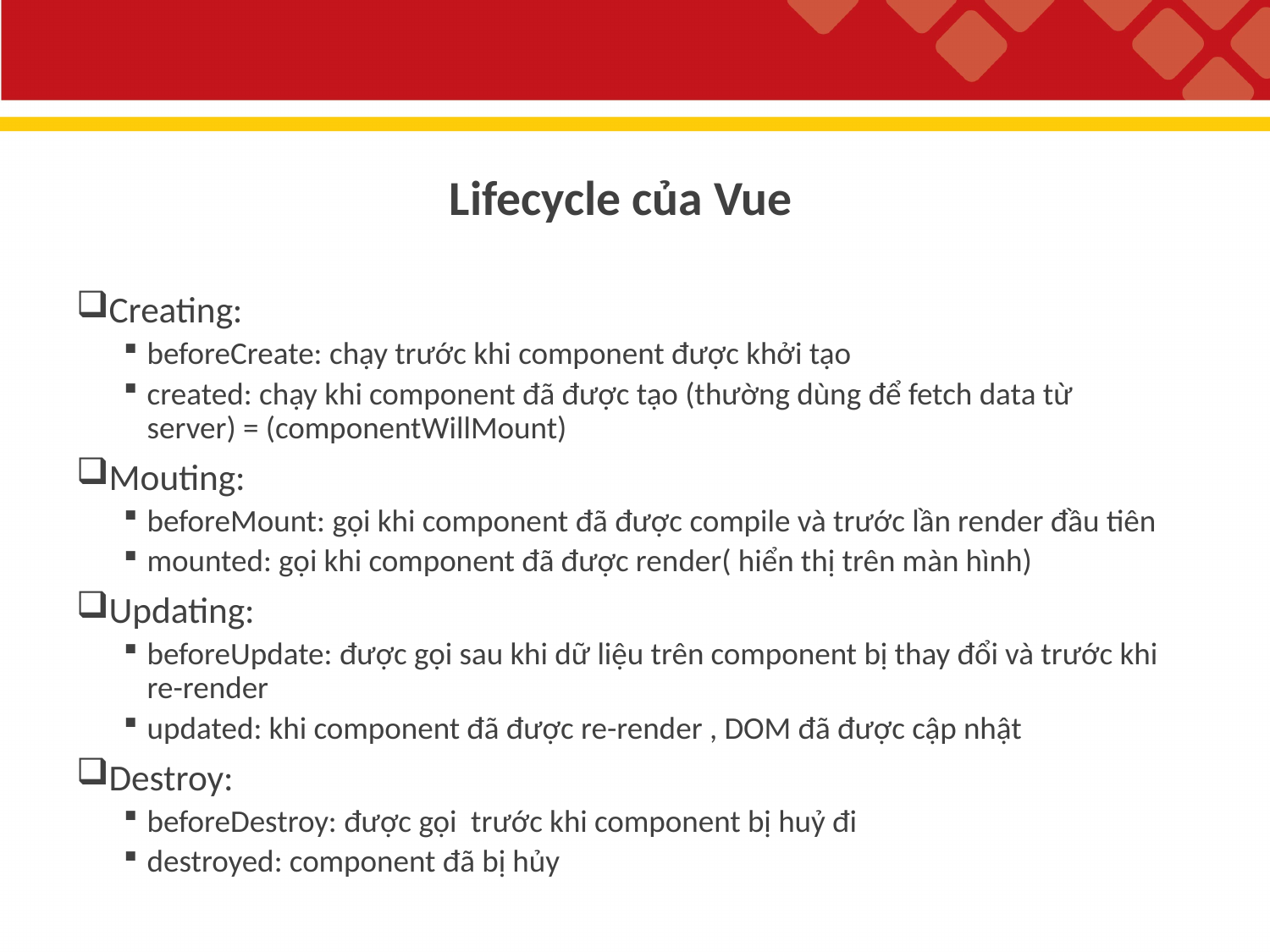

Lifecycle của Vue

Creating:
beforeCreate: chạy trước khi component được khởi tạo
created: chạy khi component đã được tạo (thường dùng để fetch data từ server) = (componentWillMount)
Mouting:
beforeMount: gọi khi component đã được compile và trước lần render đầu tiên
mounted: gọi khi component đã được render( hiển thị trên màn hình)
Updating:
beforeUpdate: được gọi sau khi dữ liệu trên component bị thay đổi và trước khi re-render
updated: khi component đã được re-render , DOM đã được cập nhật
Destroy:
beforeDestroy: được gọi  trước khi component bị huỷ đi
destroyed: component đã bị hủy